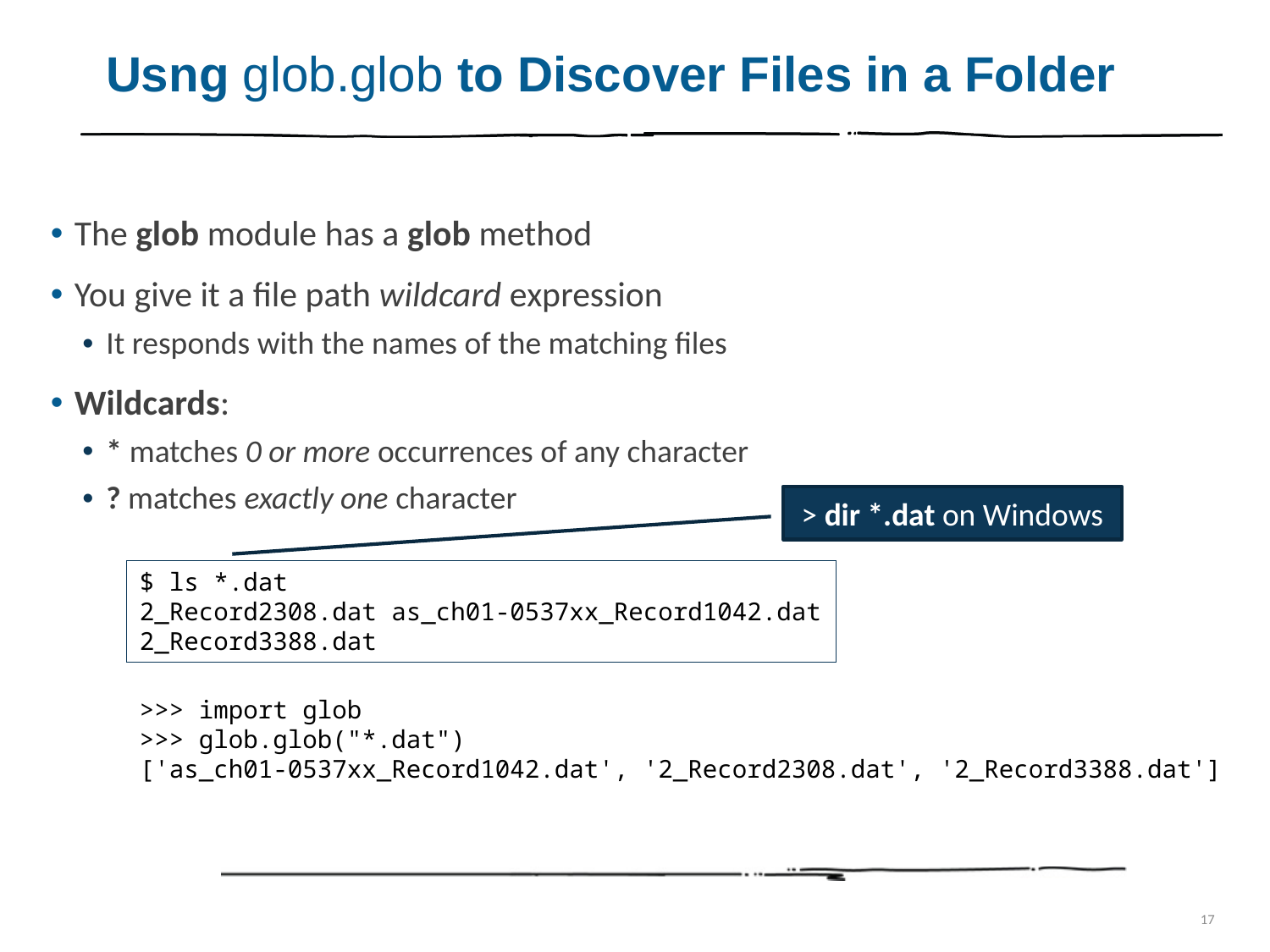

# Usng glob.glob to Discover Files in a Folder
The glob module has a glob method
You give it a file path wildcard expression
It responds with the names of the matching files
Wildcards:
* matches 0 or more occurrences of any character
? matches exactly one character

> dir *.dat on Windows
$ ls *.dat
2_Record2308.dat as_ch01-0537xx_Record1042.dat
2_Record3388.dat
>>> import glob
>>> glob.glob("*.dat")
['as_ch01-0537xx_Record1042.dat', '2_Record2308.dat', '2_Record3388.dat']